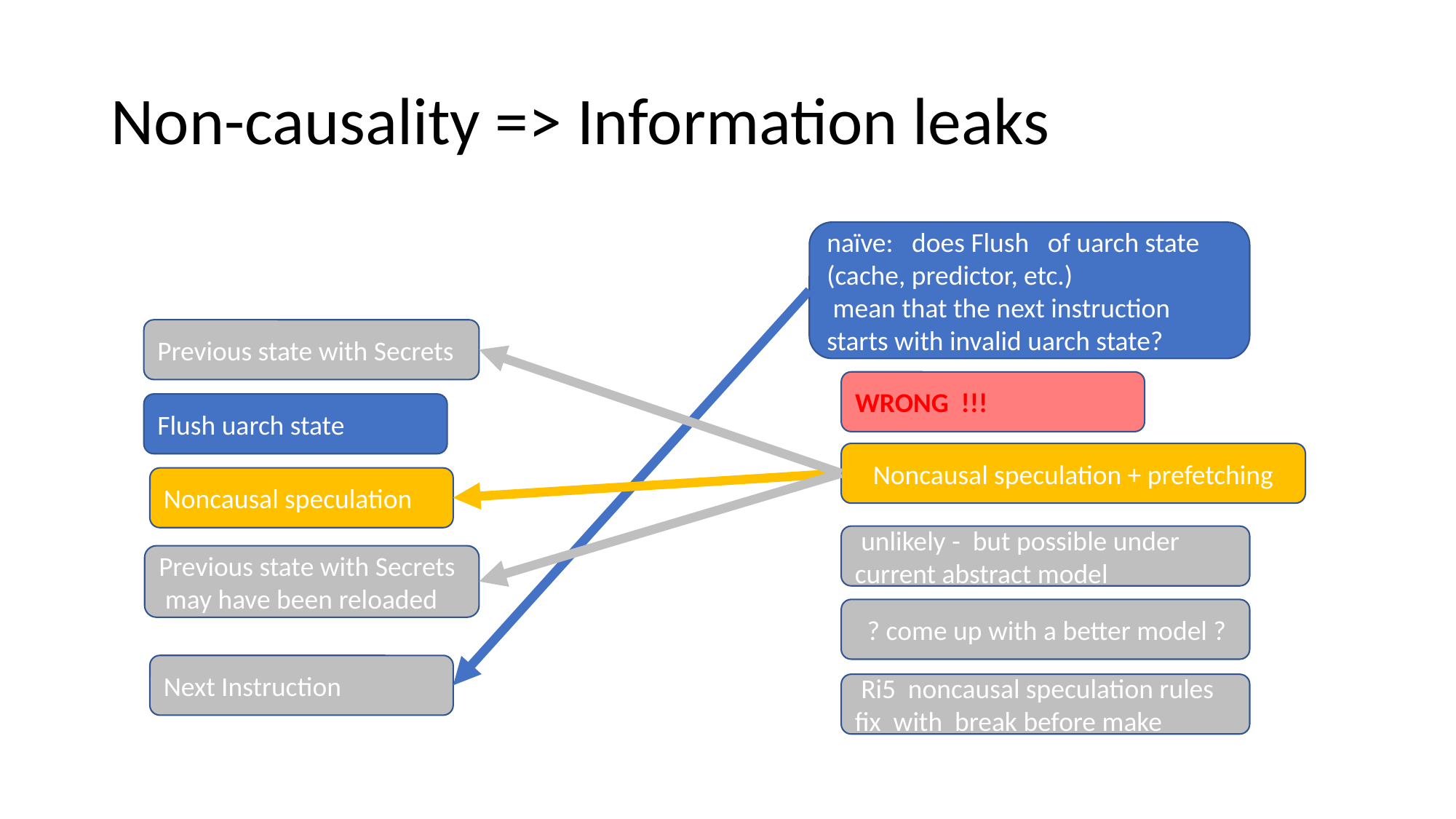

# Non-causality => Information leaks
naïve:   does Flush   of uarch state
(cache, predictor, etc.)
 mean that the next instruction starts with invalid uarch state?
Previous state with Secrets
WRONG  !!!
Flush uarch state
Noncausal speculation + prefetching
Noncausal speculation
 unlikely -  but possible under current abstract model
Previous state with Secrets
 may have been reloaded
  ? come up with a better model ?
Next Instruction
 Ri5  noncausal speculation rules fix  with  break before make